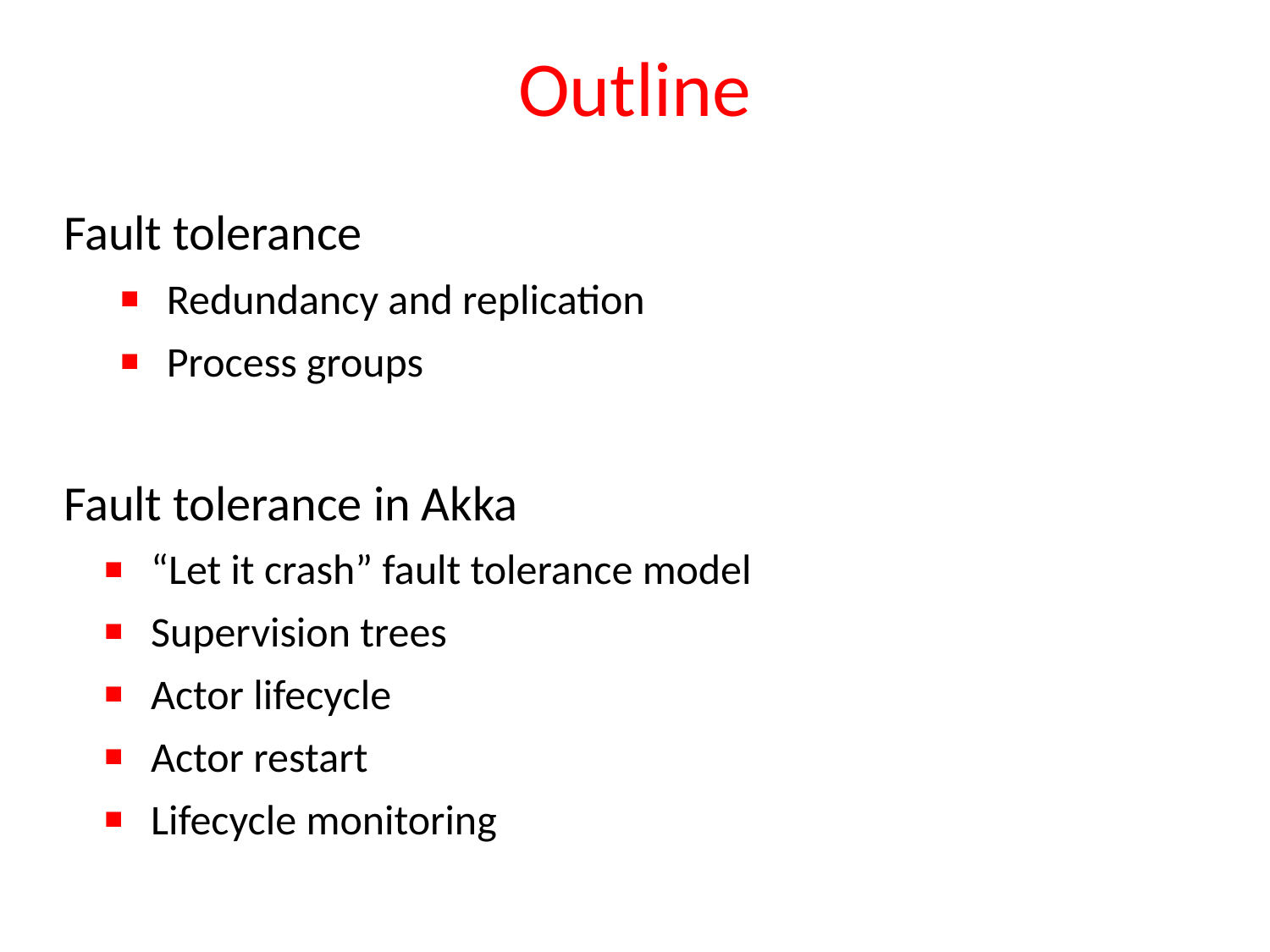

# Outline
Fault tolerance
Redundancy and replication
Process groups

Fault tolerance in Akka
“Let it crash” fault tolerance model
Supervision trees
Actor lifecycle
Actor restart
Lifecycle monitoring